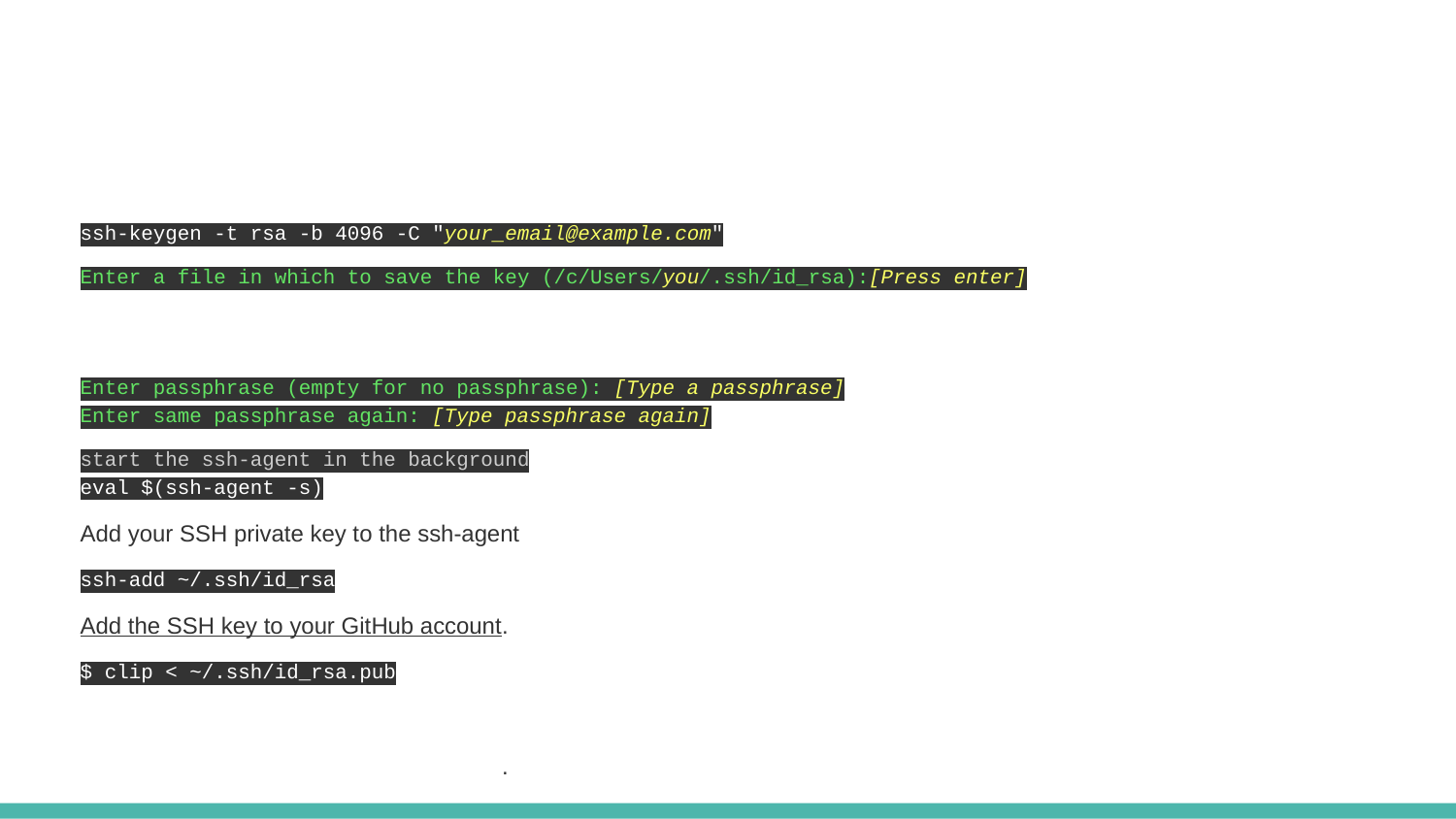

#
ssh-keygen -t rsa -b 4096 -C "your_email@example.com"
Enter a file in which to save the key (/c/Users/you/.ssh/id_rsa):[Press enter]

Enter passphrase (empty for no passphrase): [Type a passphrase]
Enter same passphrase again: [Type passphrase again]
start the ssh-agent in the background
eval $(ssh-agent -s)
Add your SSH private key to the ssh-agent
ssh-add ~/.ssh/id_rsa
Add the SSH key to your GitHub account.
$ clip < ~/.ssh/id_rsa.pub

Add the SSH key to your GitHub account.